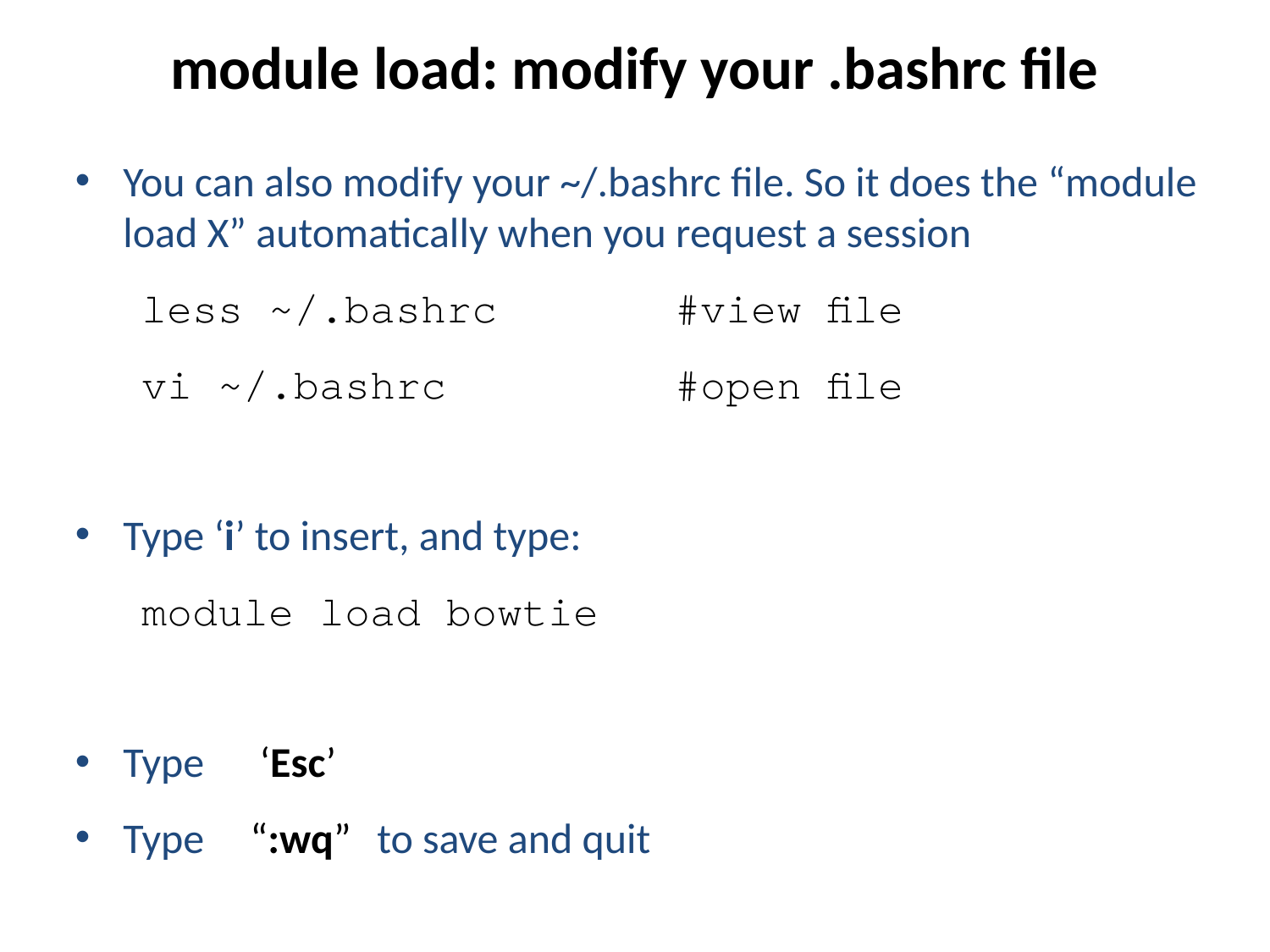

# module load: modify your .bashrc file
You can also modify your ~/.bashrc file. So it does the “module load X” automatically when you request a session
less ~/.bashrc       #view file
vi ~/.bashrc         #open file

Type ‘i’ to insert, and type:
module load bowtie

Type	 ‘Esc’
Type 	“:wq” 	to save and quit